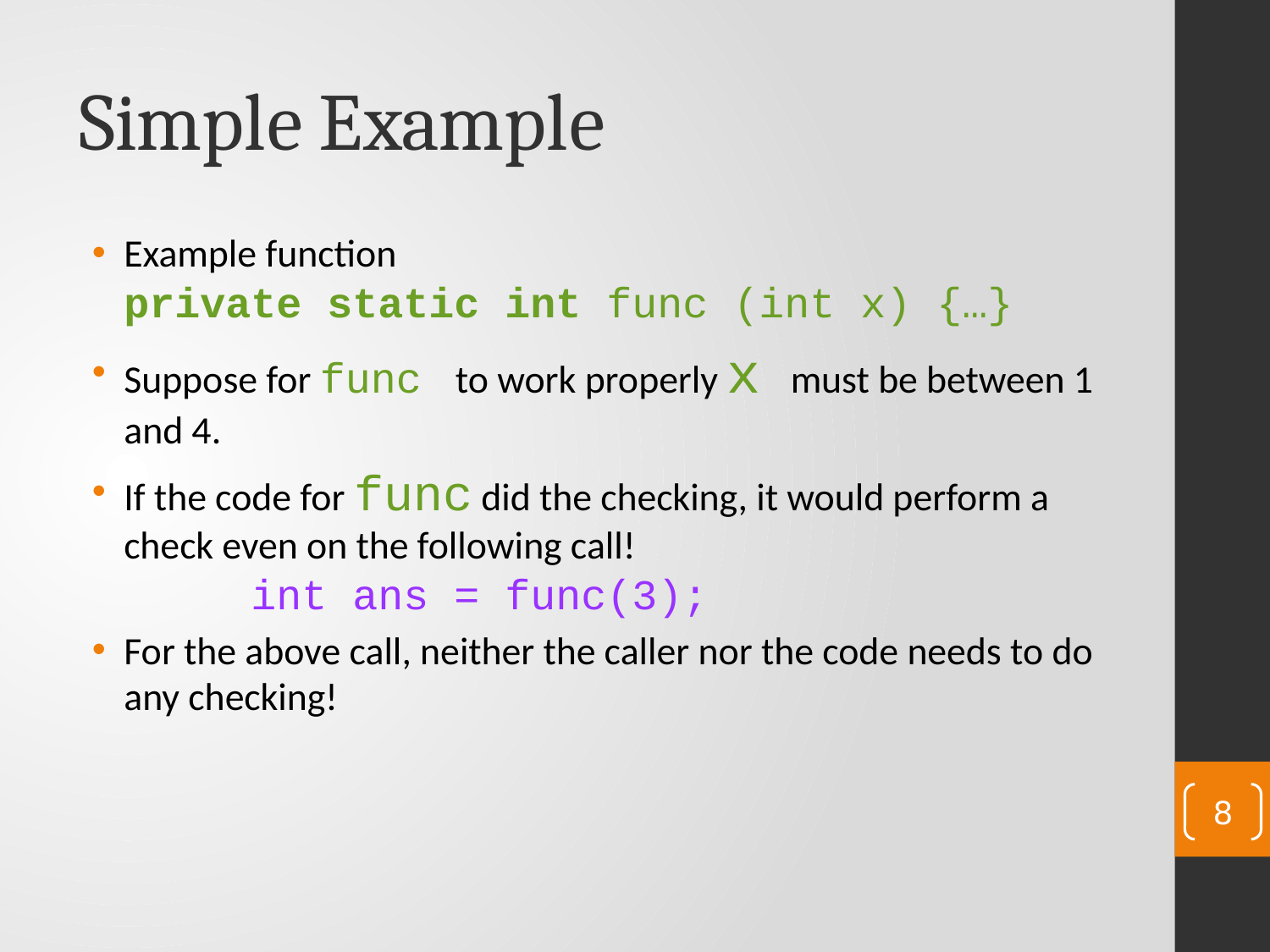

# Simple Example
Example function
	private static int func (int x) {…}
Suppose for func to work properly x must be between 1 and 4.
If the code for func did the checking, it would perform a check even on the following call!
		int ans = func(3);
For the above call, neither the caller nor the code needs to do any checking!

8